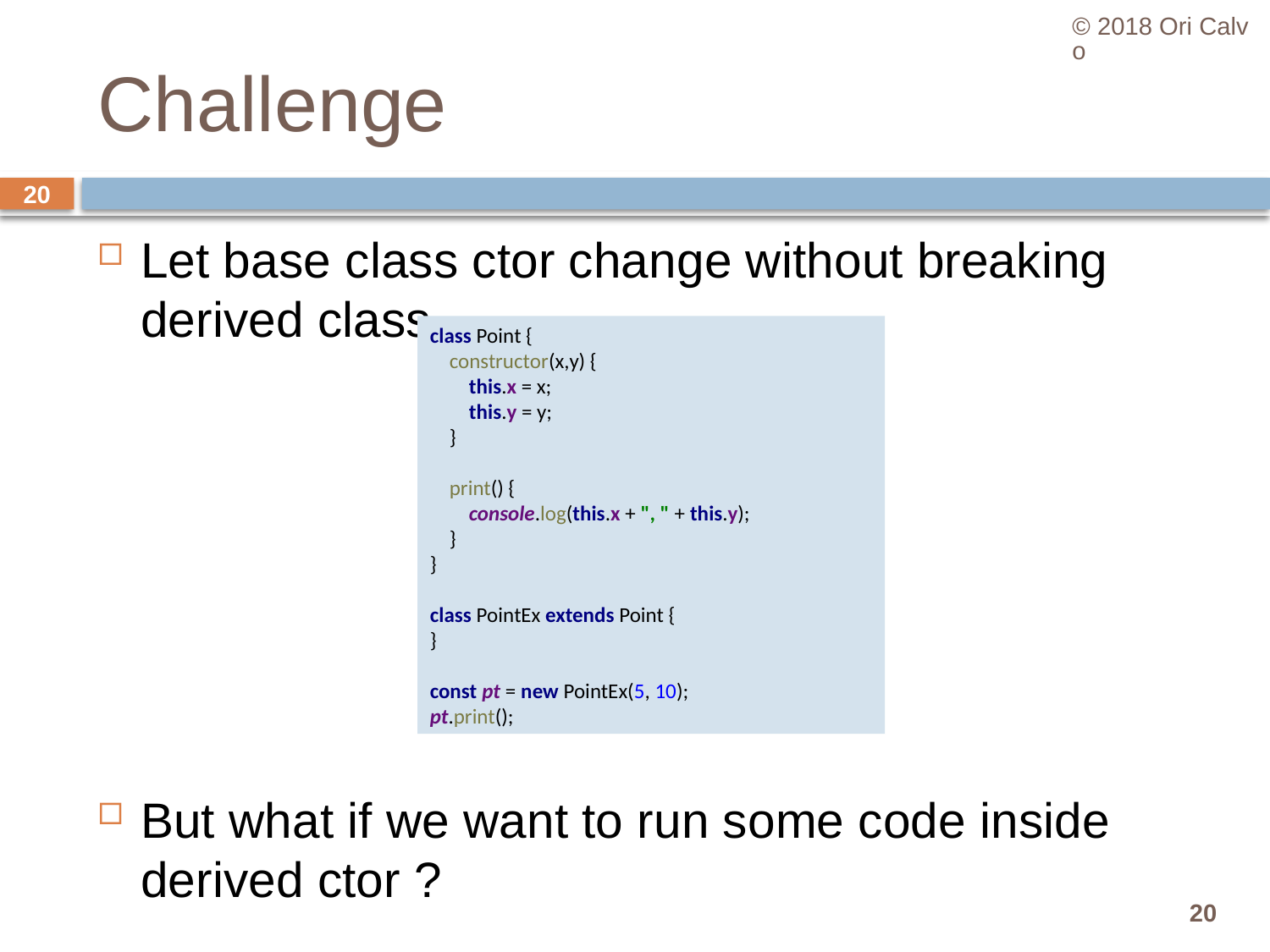

© 2018 Ori Calvo
# Challenge
20
Let base class ctor change without breaking derived class

But what if we want to run some code inside derived ctor ?
class Point {
    constructor(x,y) {
        this.x = x;
        this.y = y;
    }
    print() {
        console.log(this.x + ", " + this.y);
    }
}
class PointEx extends Point {
}
const pt = new PointEx(5, 10);
pt.print();